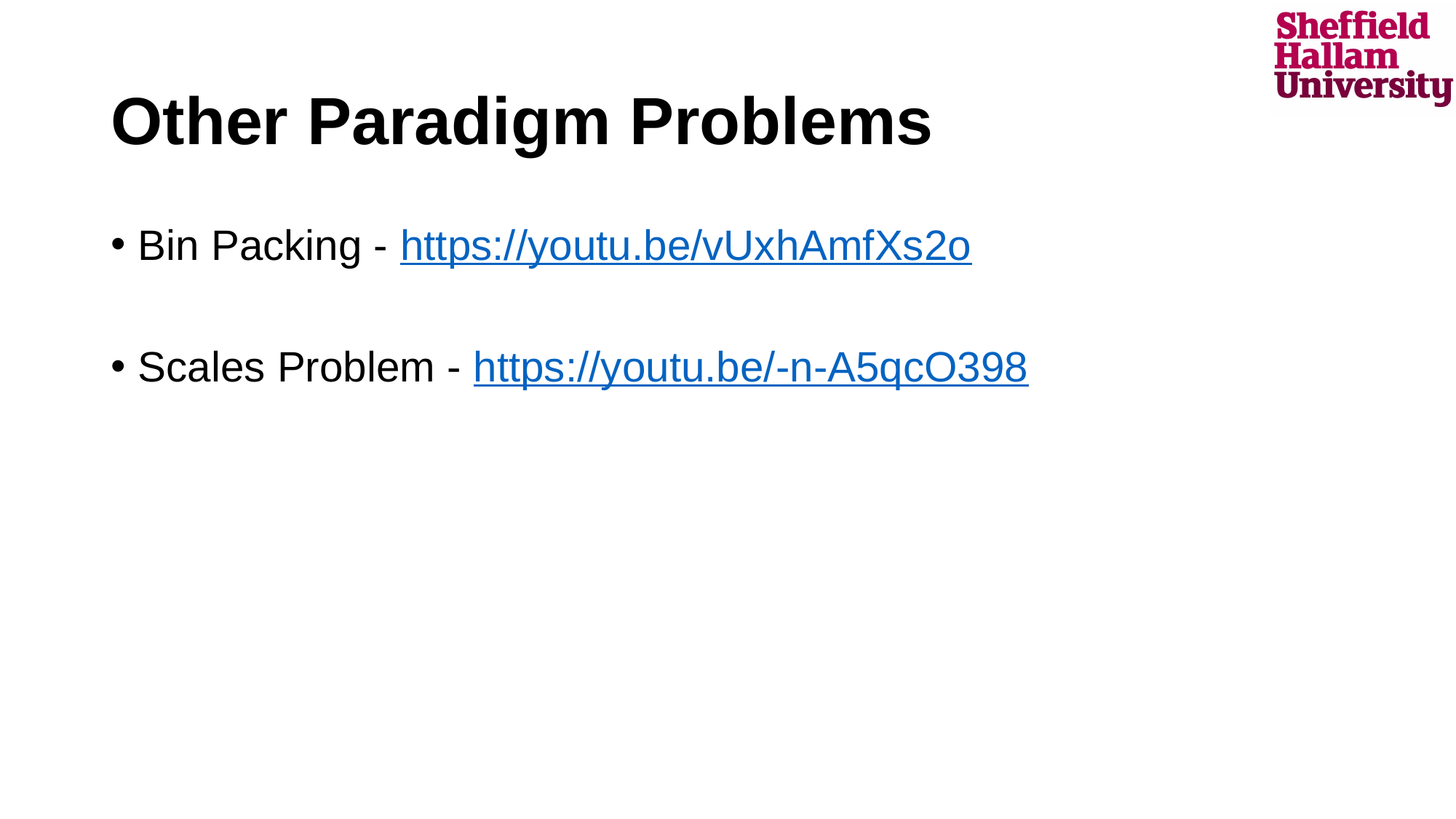

# Other Paradigm Problems
Bin Packing - https://youtu.be/vUxhAmfXs2o

Scales Problem - https://youtu.be/-n-A5qcO398